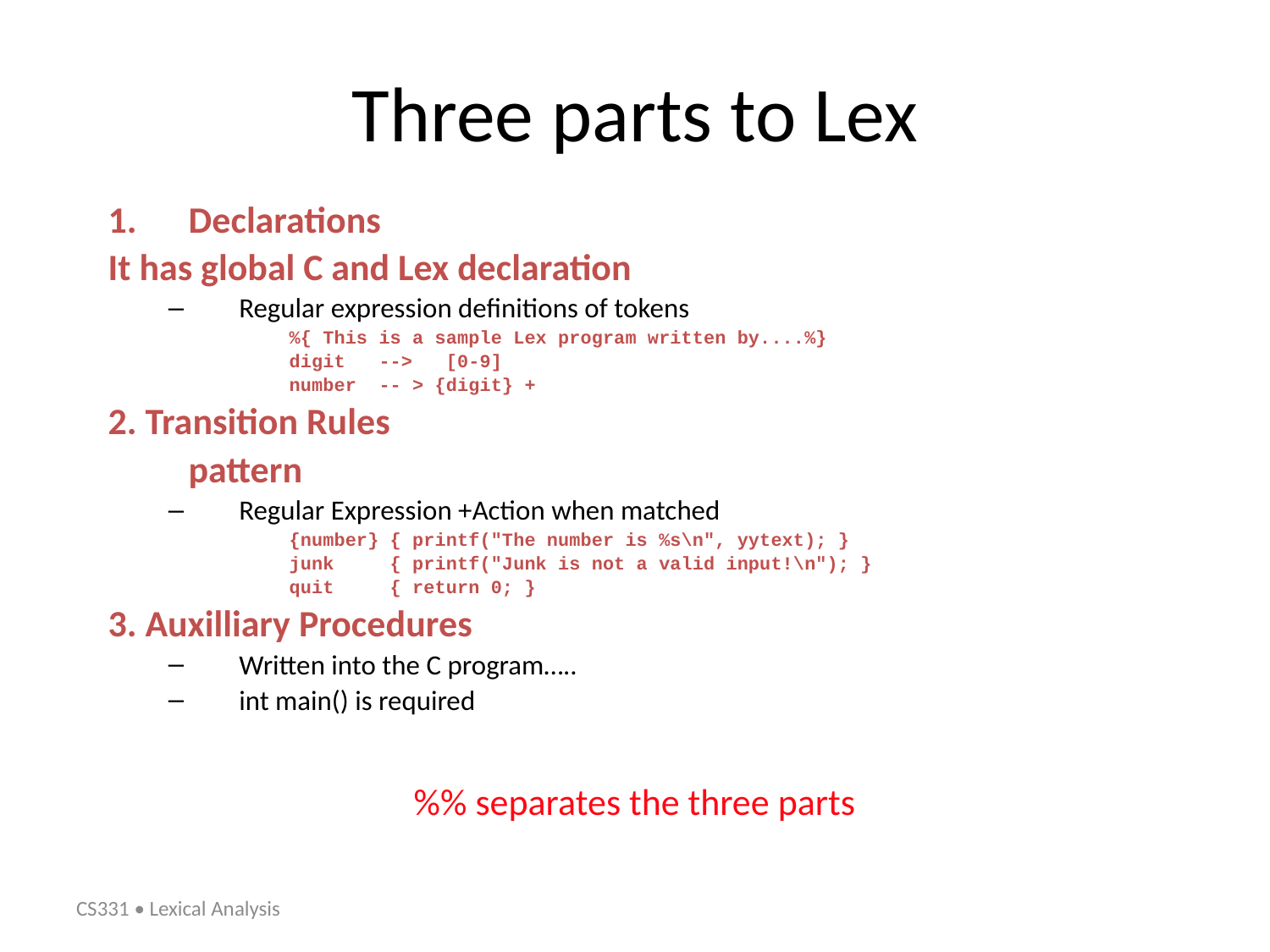

# Three parts to Lex
Declarations
It has global C and Lex declaration
Regular expression definitions of tokens
%{ This is a sample Lex program written by....%}
digit   -->   [0-9]
number  -- > {digit} +
2. Transition Rules
	pattern
Regular Expression +Action when matched
{number} { printf("The number is %s\n", yytext); }
junk     { printf("Junk is not a valid input!\n"); }
quit     { return 0; }
3. Auxilliary Procedures
Written into the C program…..
int main() is required

%% separates the three parts
CS331 • Lexical Analysis